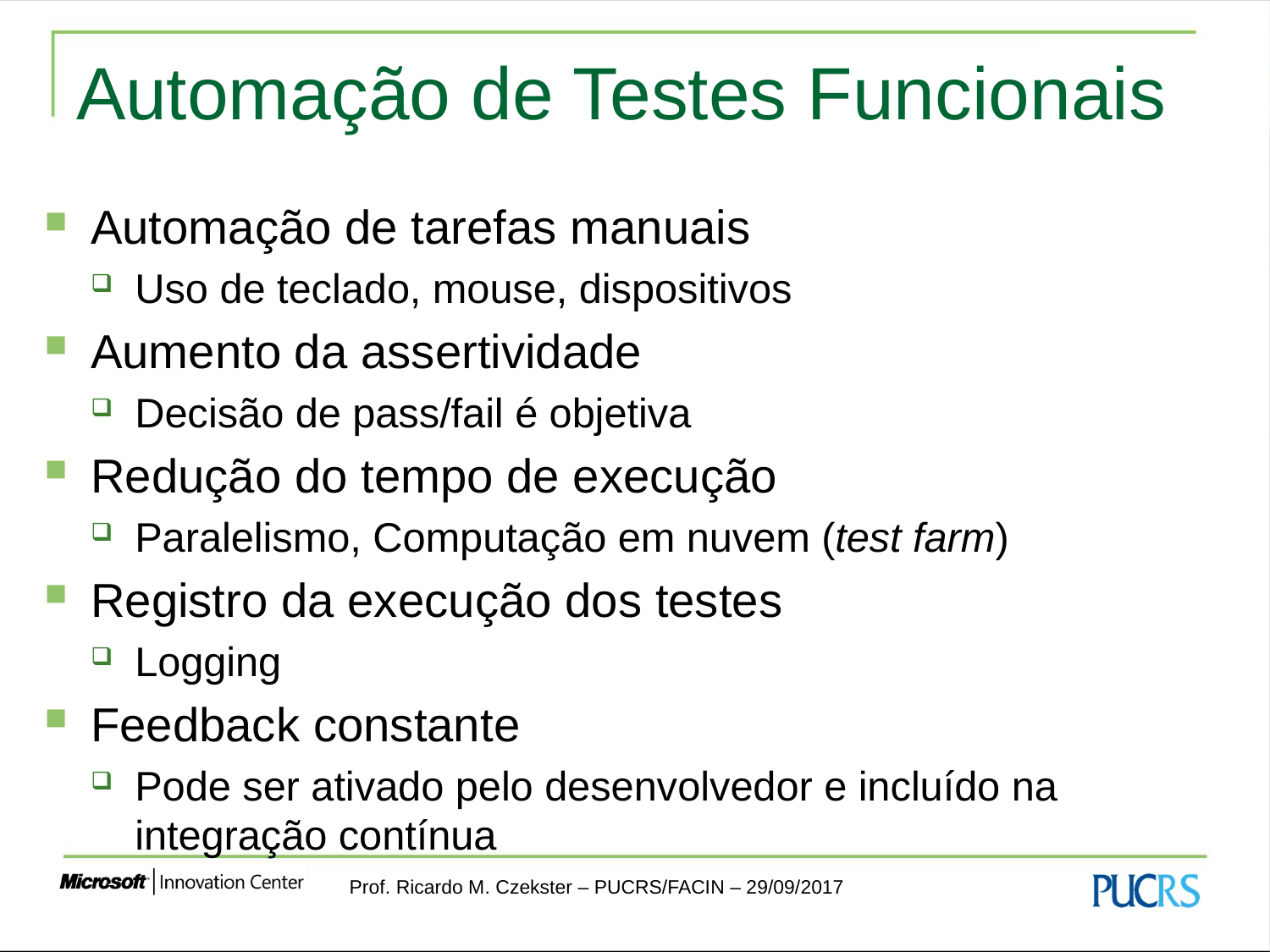

# Automação de Testes Funcionais
Automação de tarefas manuais
Uso de teclado, mouse, dispositivos
Aumento da assertividade
Decisão de pass/fail é objetiva
Redução do tempo de execução
Paralelismo, Computação em nuvem (test farm)
Registro da execução dos testes
Logging
Feedback constante
Pode ser ativado pelo desenvolvedor e incluído na integração contínua